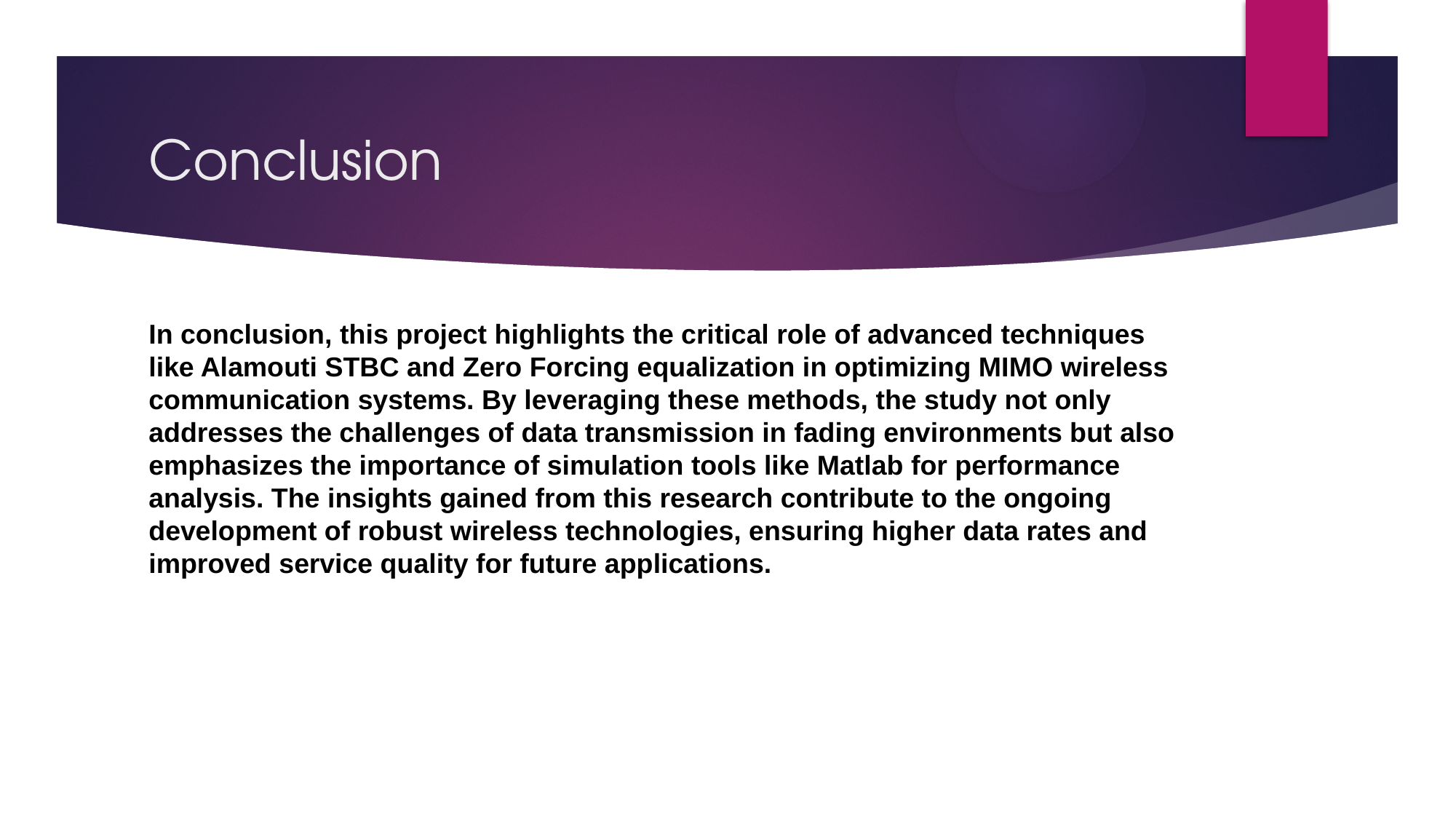

# Conclusion
In conclusion, this project highlights the critical role of advanced techniques like Alamouti STBC and Zero Forcing equalization in optimizing MIMO wireless communication systems. By leveraging these methods, the study not only addresses the challenges of data transmission in fading environments but also emphasizes the importance of simulation tools like Matlab for performance analysis. The insights gained from this research contribute to the ongoing development of robust wireless technologies, ensuring higher data rates and improved service quality for future applications.